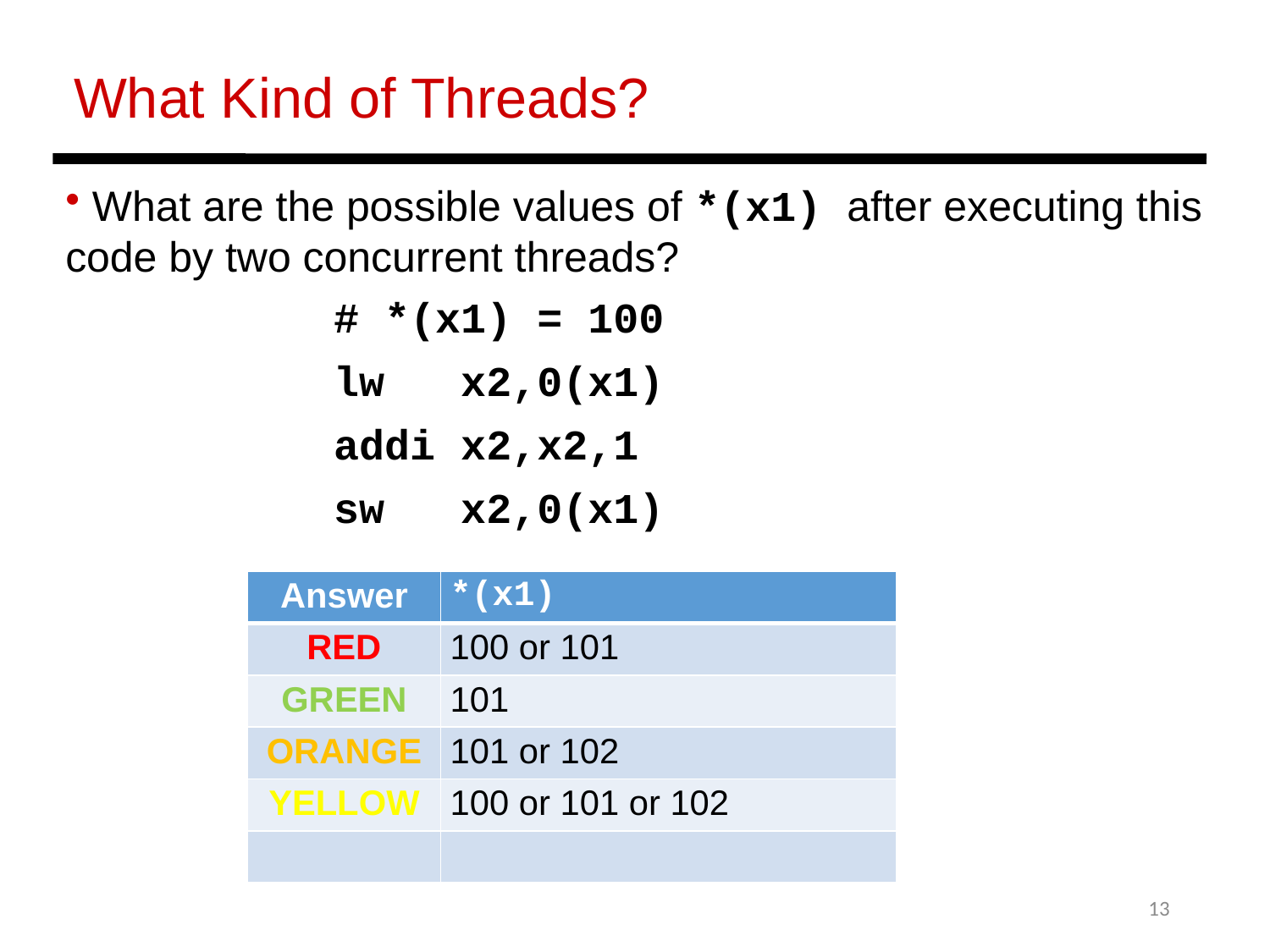

What Kind of Threads?

 What are the possible values of *(x1) after executing this code by two concurrent threads?
# *(x1) = 100
lw   x2,0(x1)
addi x2,x2,1
sw   x2,0(x1)

| Answer | \*(x1) |
| --- | --- |
| RED | 100 or 101 |
| GREEN | 101 |
| ORANGE | 101 or 102 |
| YELLOW | 100 or 101 or 102 |
|  |  |
13